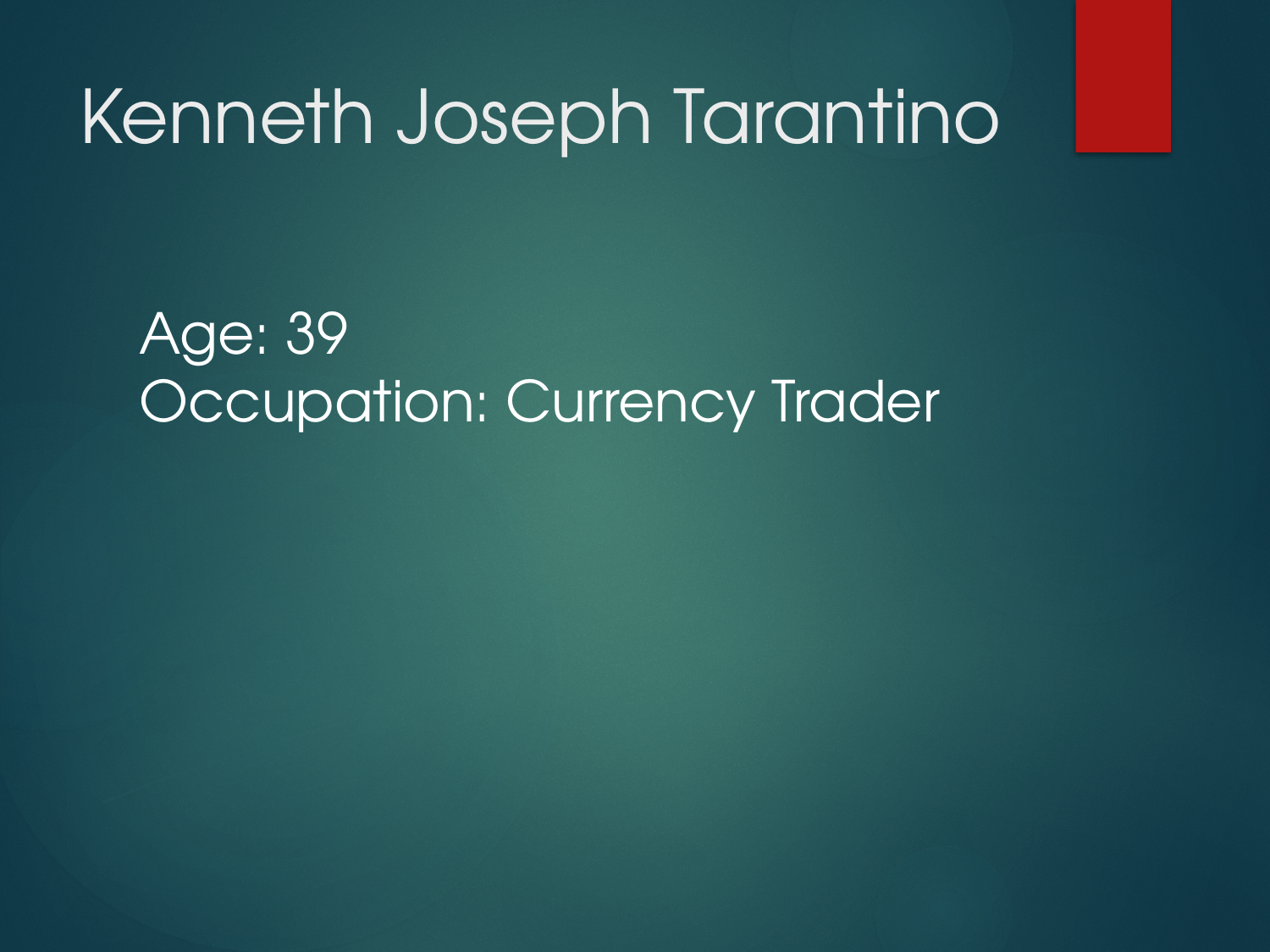

# Kenneth Joseph Tarantino

Age: 39
Occupation: Currency Trader